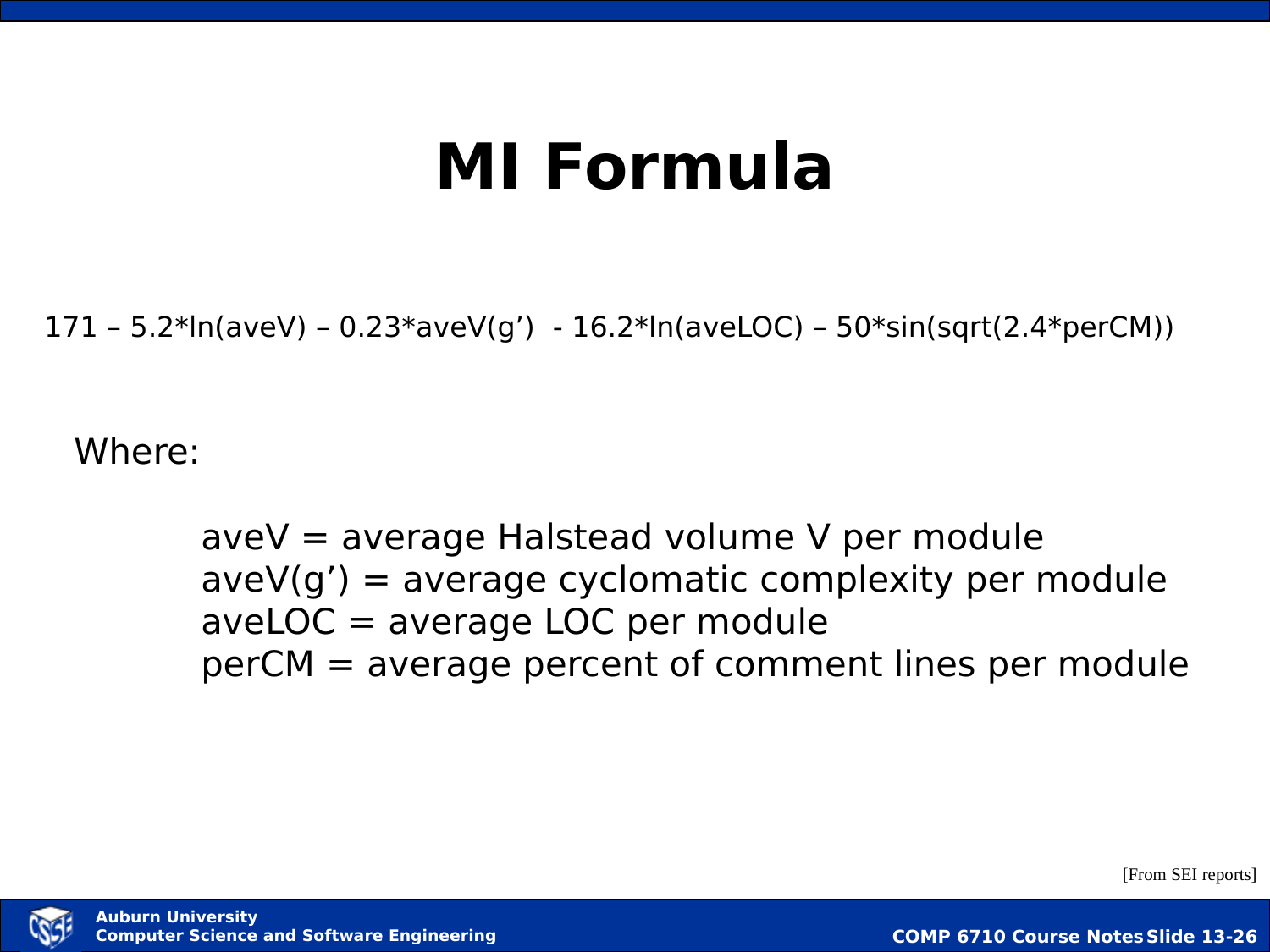

# MI Formula
171 – 5.2*ln(aveV) – 0.23*aveV(g’)  - 16.2*ln(aveLOC) – 50*sin(sqrt(2.4*perCM))
Where:

	aveV = average Halstead volume V per module
	aveV(g’) = average cyclomatic complexity per module
	aveLOC = average LOC per module
	perCM = average percent of comment lines per module
[From SEI reports]